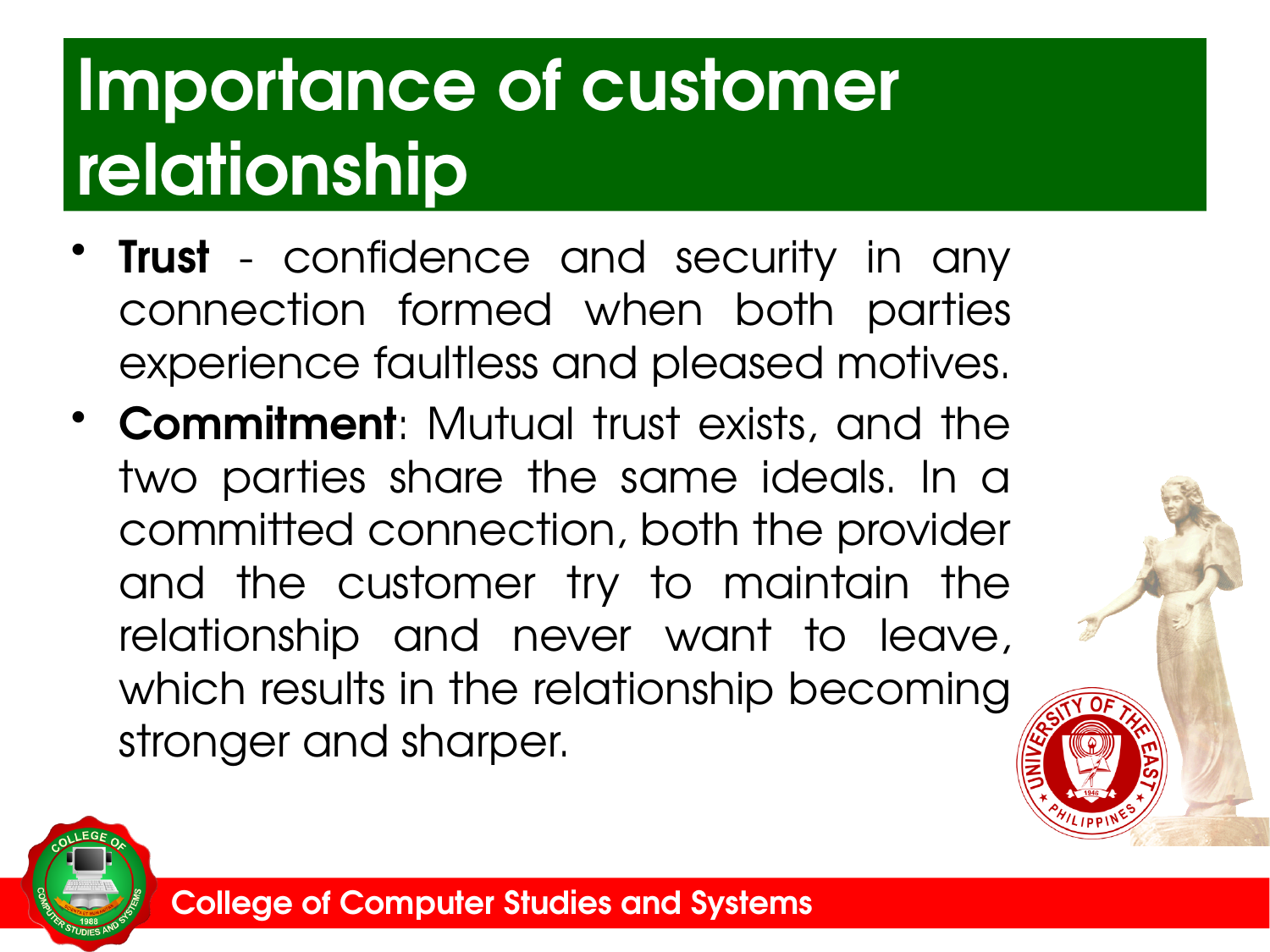

# Importance of customer relationship
Trust - confidence and security in any connection formed when both parties experience faultless and pleased motives.
Commitment: Mutual trust exists, and the two parties share the same ideals. In a committed connection, both the provider and the customer try to maintain the relationship and never want to leave, which results in the relationship becoming stronger and sharper.